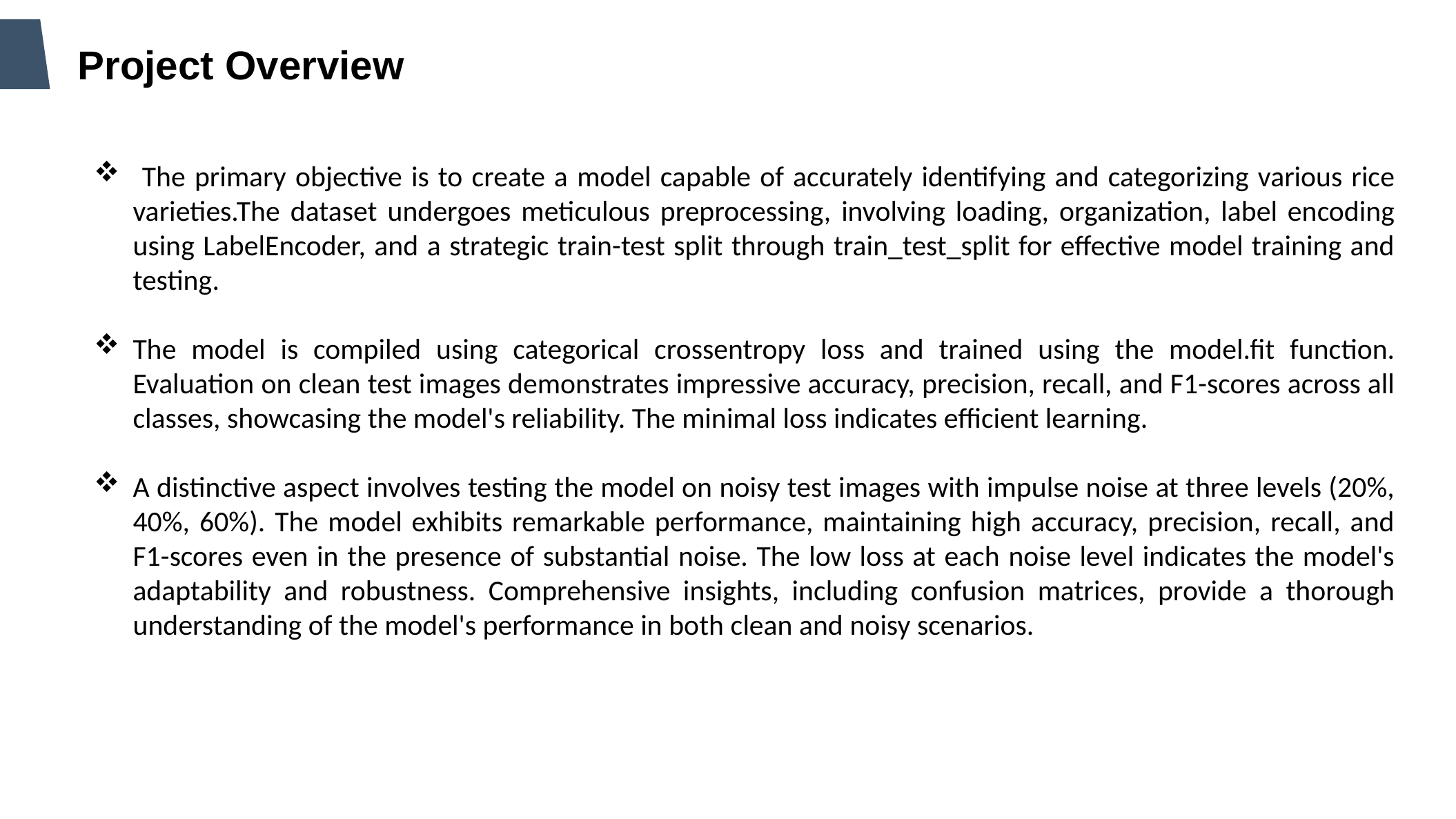

Project Overview

 The primary objective is to create a model capable of accurately identifying and categorizing various rice varieties.The dataset undergoes meticulous preprocessing, involving loading, organization, label encoding using LabelEncoder, and a strategic train-test split through train_test_split for effective model training and testing.

The model is compiled using categorical crossentropy loss and trained using the model.fit function. Evaluation on clean test images demonstrates impressive accuracy, precision, recall, and F1-scores across all classes, showcasing the model's reliability. The minimal loss indicates efficient learning.

A distinctive aspect involves testing the model on noisy test images with impulse noise at three levels (20%, 40%, 60%). The model exhibits remarkable performance, maintaining high accuracy, precision, recall, and F1-scores even in the presence of substantial noise. The low loss at each noise level indicates the model's adaptability and robustness. Comprehensive insights, including confusion matrices, provide a thorough understanding of the model's performance in both clean and noisy scenarios.